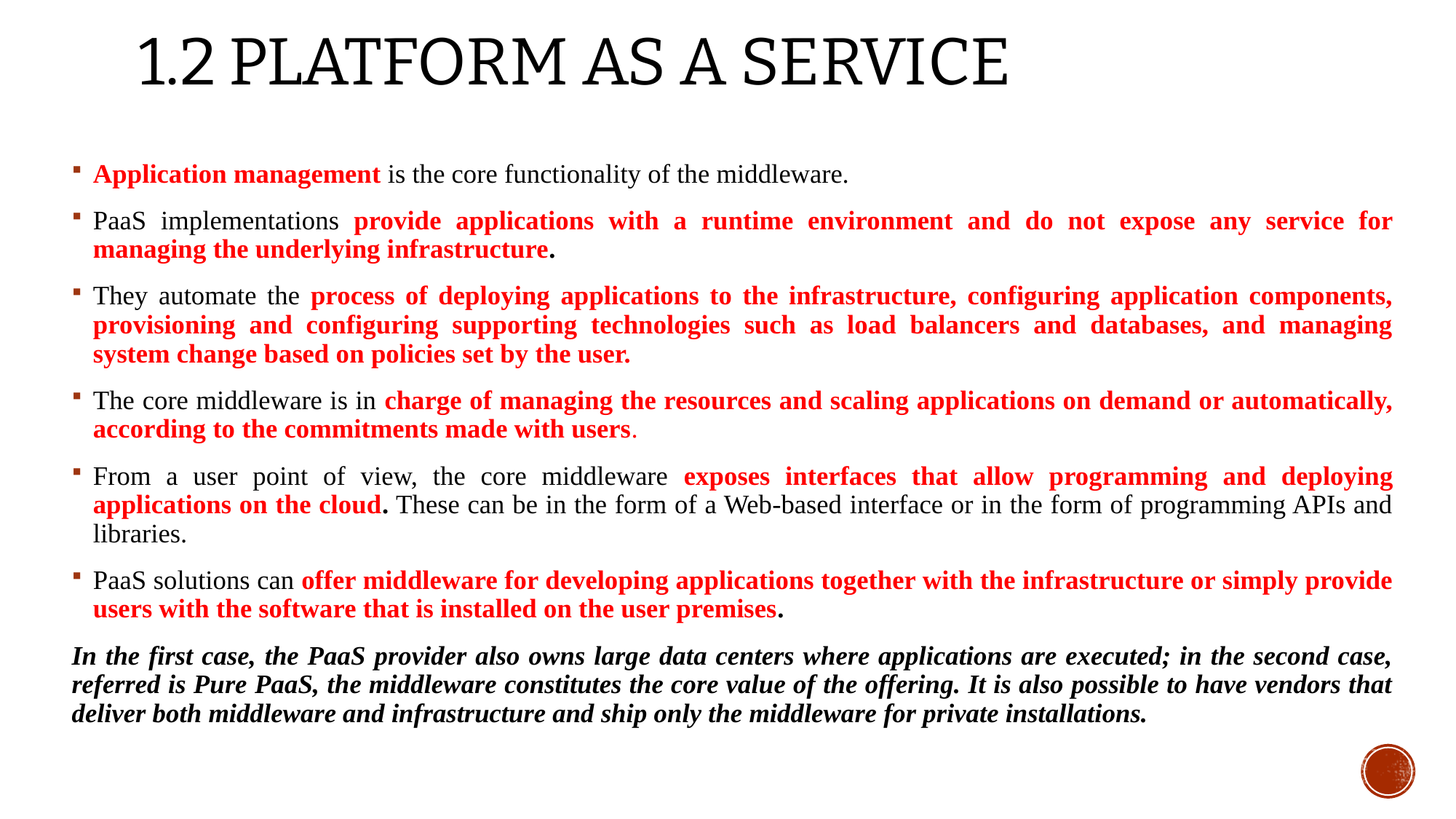

# 1.2 PLATFORM AS A SERVICE

Application management is the core functionality of the middleware.
PaaS implementations provide applications with a runtime environment and do not expose any service for managing the underlying infrastructure.
They automate the process of deploying applications to the infrastructure, configuring application components, provisioning and configuring supporting technologies such as load balancers and databases, and managing system change based on policies set by the user.
The core middleware is in charge of managing the resources and scaling applications on demand or automatically, according to the commitments made with users.
From a user point of view, the core middleware exposes interfaces that allow programming and deploying applications on the cloud. These can be in the form of a Web-based interface or in the form of programming APIs and libraries.
PaaS solutions can offer middleware for developing applications together with the infrastructure or simply provide users with the software that is installed on the user premises.
In the first case, the PaaS provider also owns large data centers where applications are executed; in the second case, referred is Pure PaaS, the middleware constitutes the core value of the offering. It is also possible to have vendors that deliver both middleware and infrastructure and ship only the middleware for private installations.